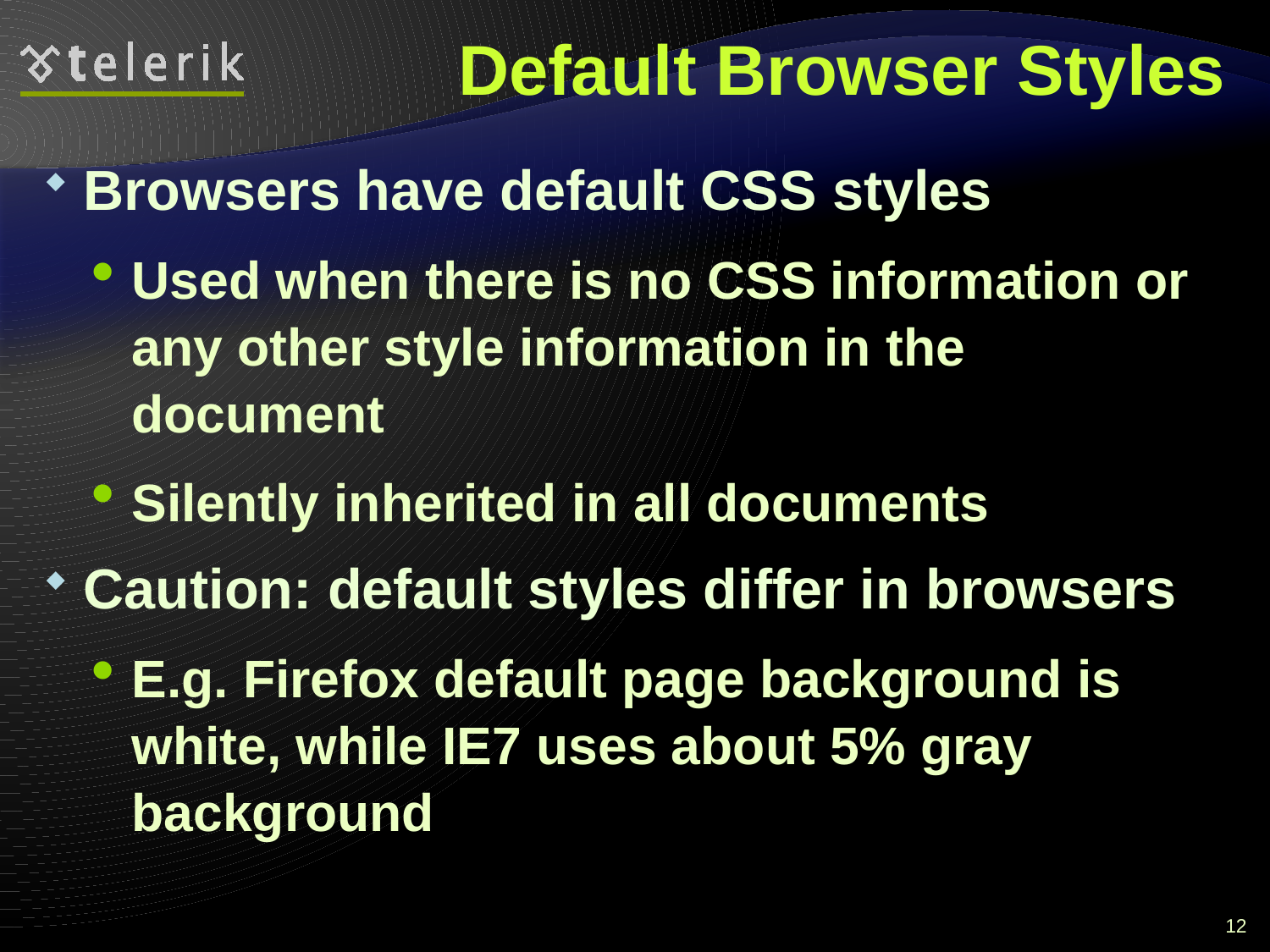

# Default Browser Styles
Browsers have default CSS styles
Used when there is no CSS information or any other style information in the document
Silently inherited in all documents
Caution: default styles differ in browsers
E.g. Firefox default page background is white, while IE7 uses about 5% gray background
12